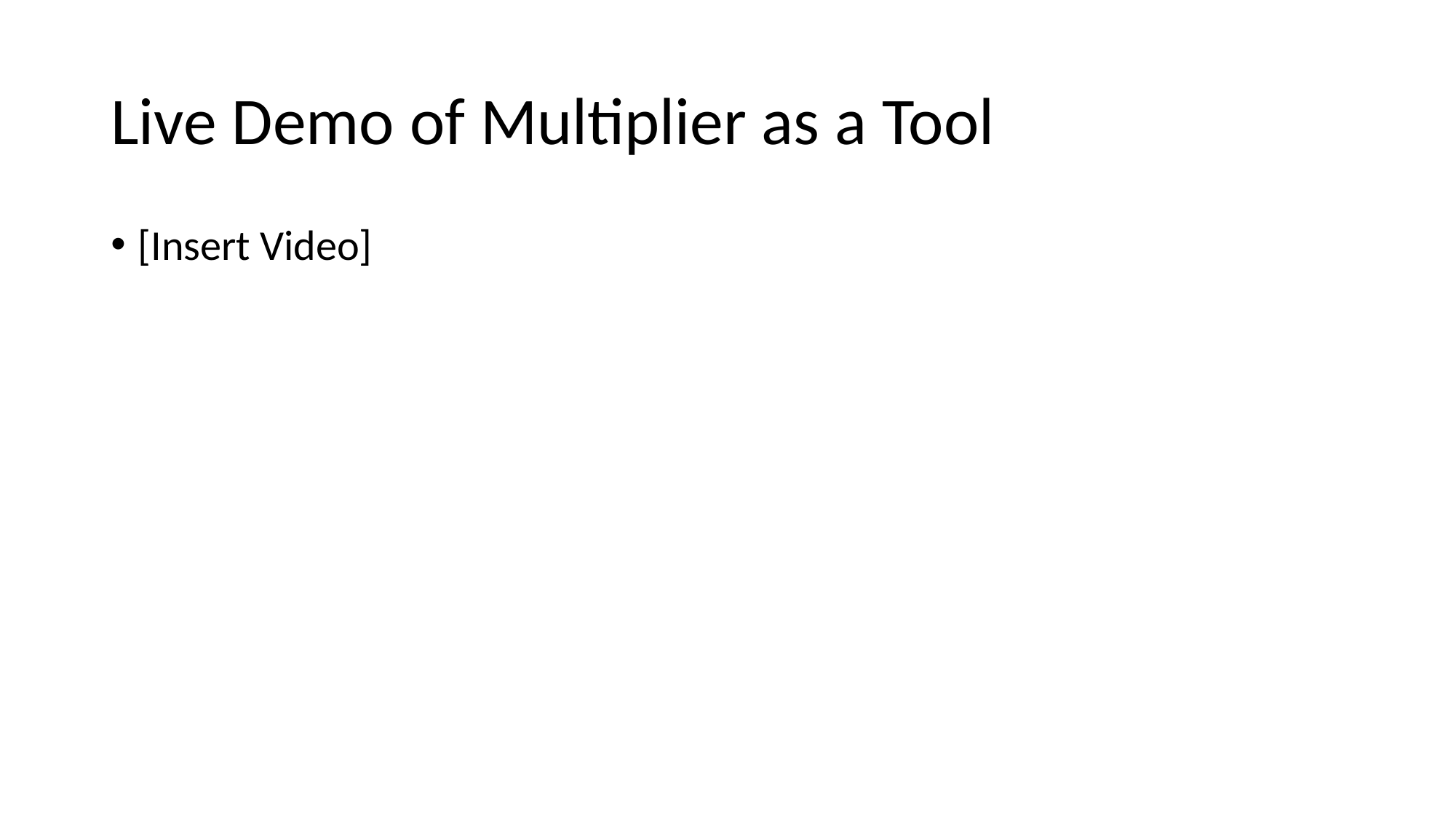

# Live Demo of Multiplier as a Tool
[Insert Video]